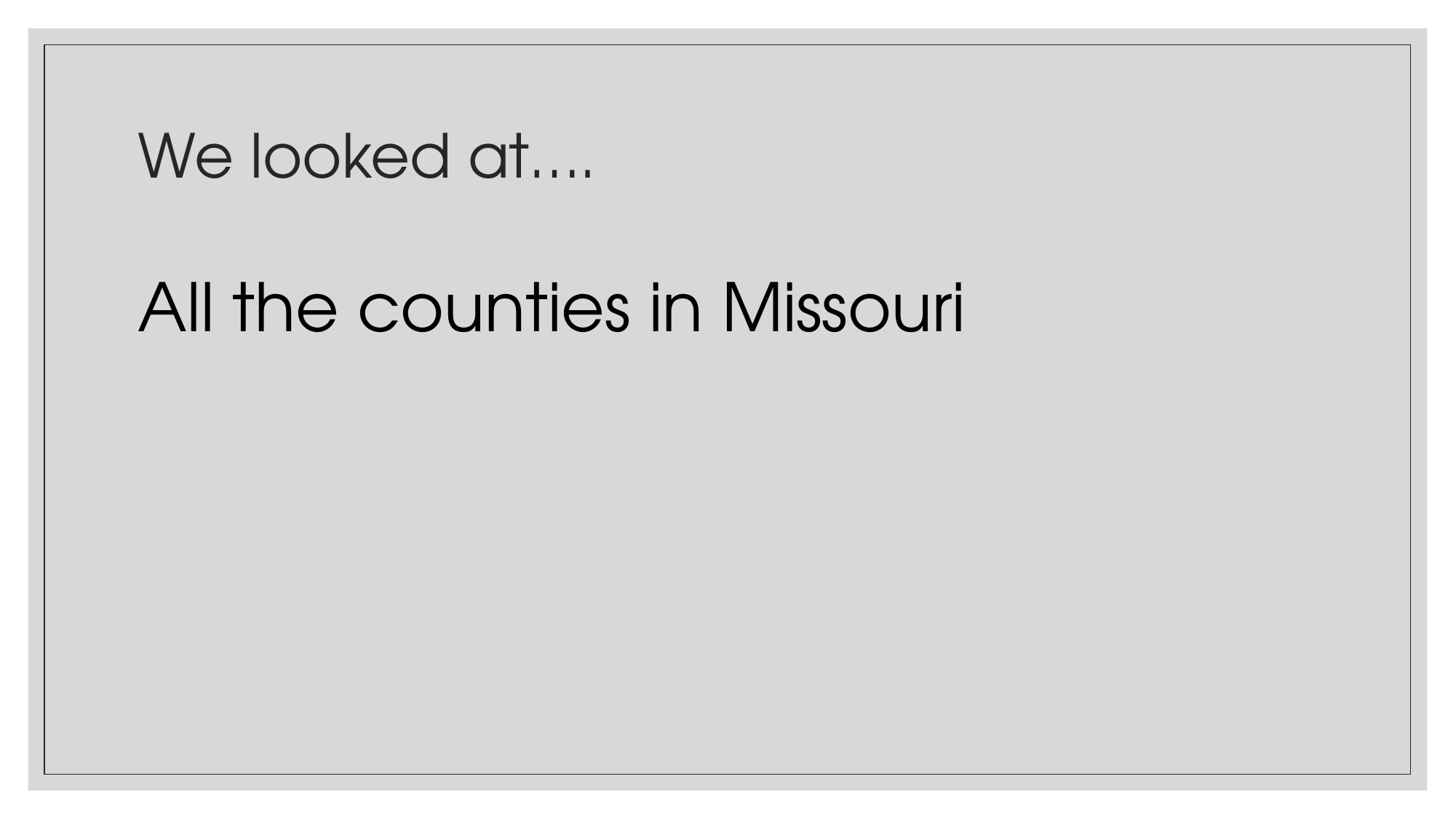

# We looked at….
All the counties in Missouri